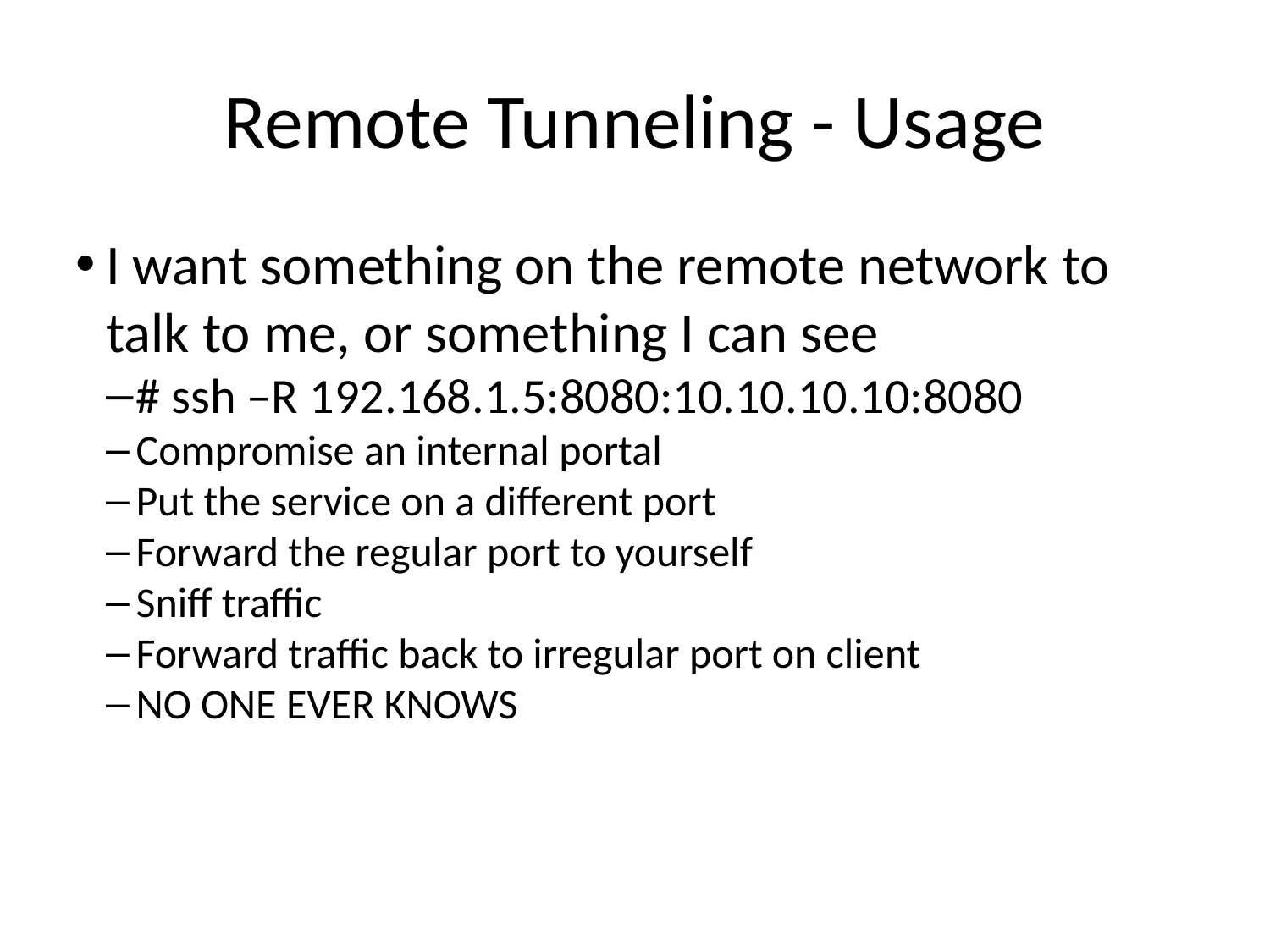

Remote Tunneling - Usage
I want something on the remote network to talk to me, or something I can see
# ssh –R 192.168.1.5:8080:10.10.10.10:8080
Compromise an internal portal
Put the service on a different port
Forward the regular port to yourself
Sniff traffic
Forward traffic back to irregular port on client
NO ONE EVER KNOWS